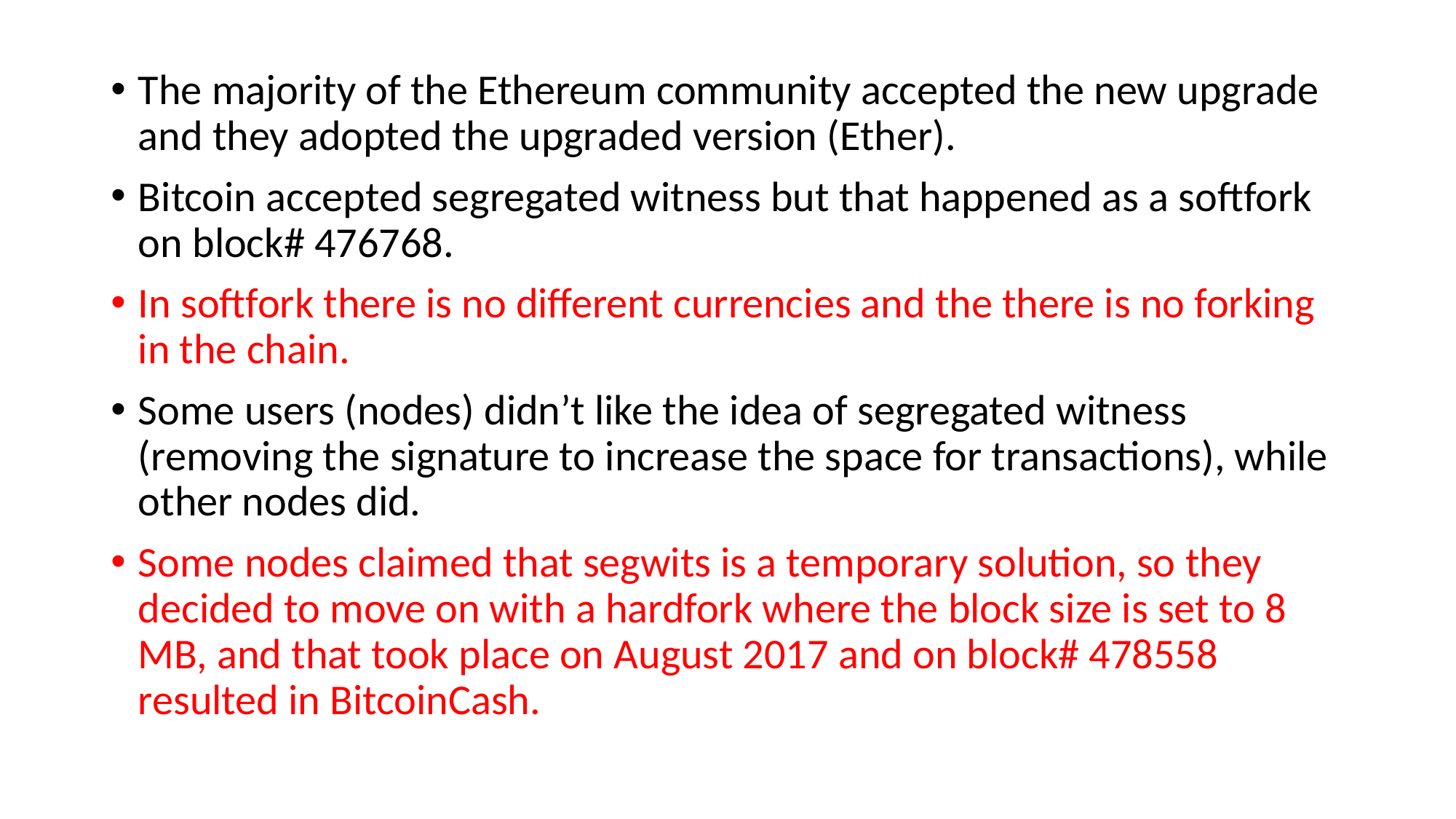

The majority of the Ethereum community accepted the new upgrade and they adopted the upgraded version (Ether).
Bitcoin accepted segregated witness but that happened as a softfork on block# 476768.
In softfork there is no different currencies and the there is no forking in the chain.
Some users (nodes) didn’t like the idea of segregated witness (removing the signature to increase the space for transactions), while other nodes did.
Some nodes claimed that segwits is a temporary solution, so they decided to move on with a hardfork where the block size is set to 8 MB, and that took place on August 2017 and on block# 478558 resulted in BitcoinCash.